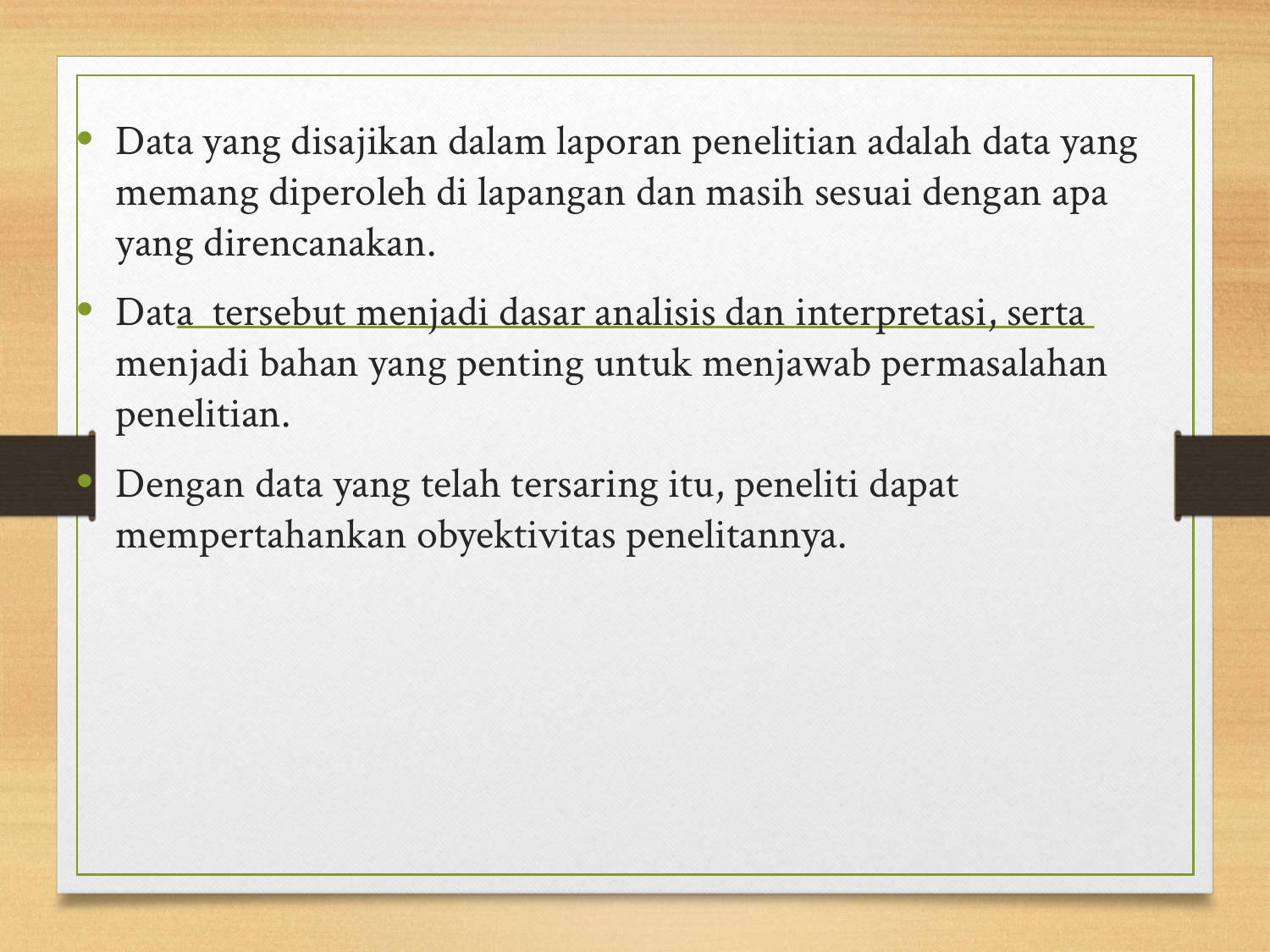

Data yang disajikan dalam laporan penelitian adalah data yang memang diperoleh di lapangan dan masih sesuai dengan apa yang direncanakan.
Data  tersebut menjadi dasar analisis dan interpretasi, serta menjadi bahan yang penting untuk menjawab permasalahan penelitian.
Dengan data yang telah tersaring itu, peneliti dapat mempertahankan obyektivitas penelitannya.